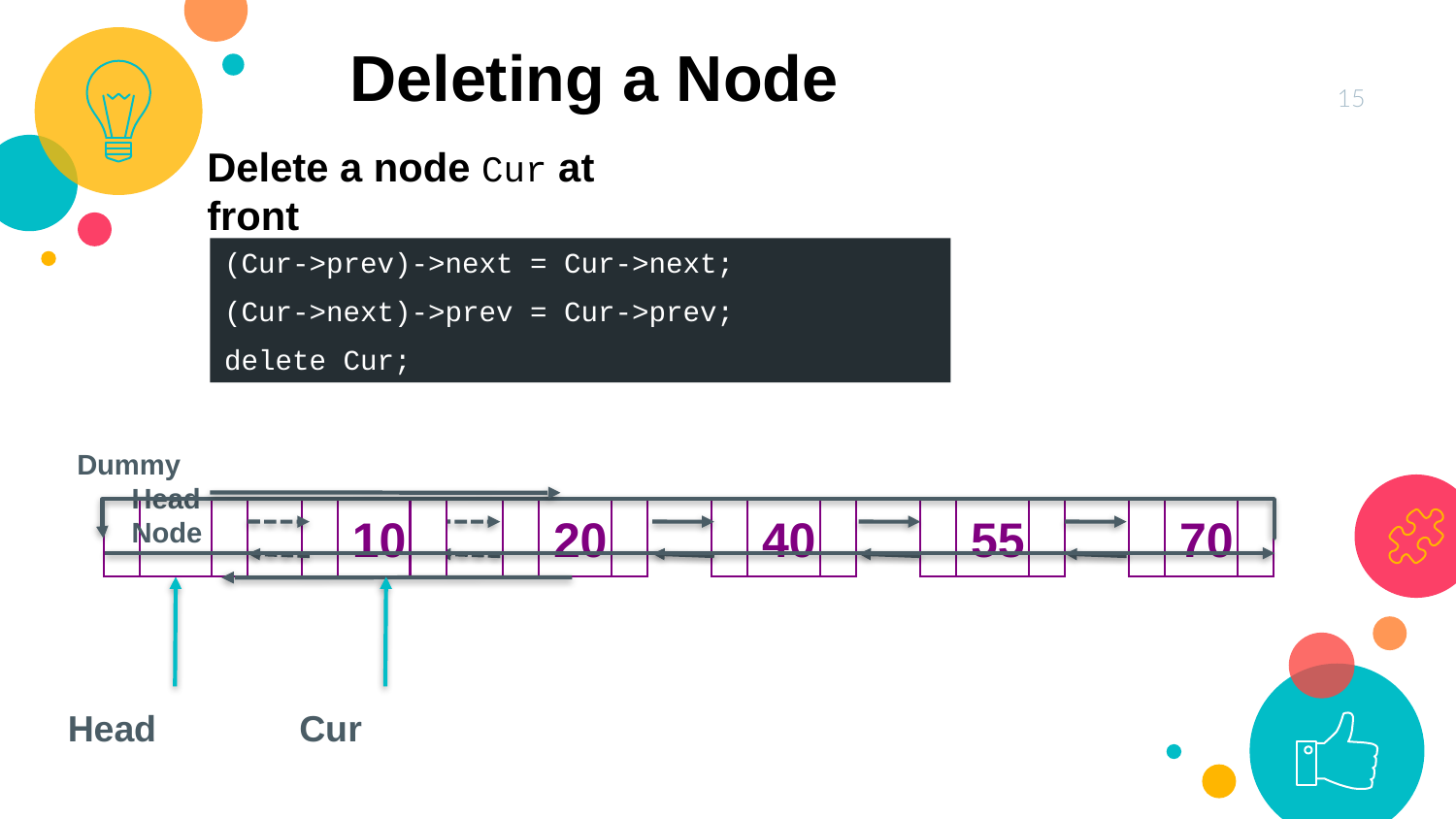

Deleting a Node
15
Delete a node Cur at front
(Cur->prev)->next = Cur->next;
(Cur->next)->prev = Cur->prev;
delete Cur;
Dummy Head Node

10

20

40

55

70

Head
Cur